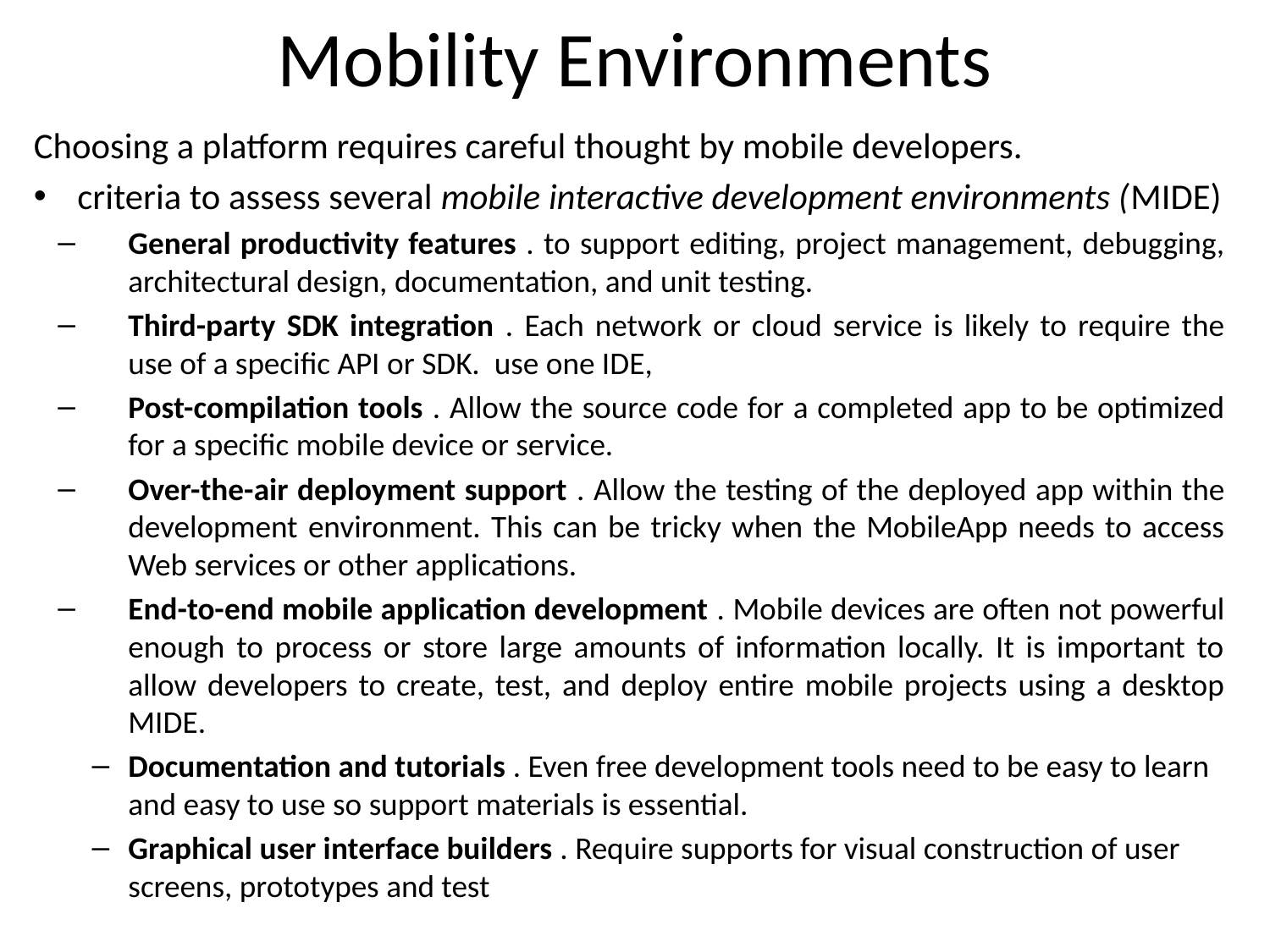

# Mobility Environments
Choosing a platform requires careful thought by mobile developers.
criteria to assess several mobile interactive development environments (MIDE)
General productivity features . to support editing, project management, debugging, architectural design, documentation, and unit testing.
Third-party SDK integration . Each network or cloud service is likely to require the use of a specific API or SDK.  use one IDE,
Post-compilation tools . Allow the source code for a completed app to be optimized for a specific mobile device or service.
Over-the-air deployment support . Allow the testing of the deployed app within the development environment. This can be tricky when the MobileApp needs to access Web services or other applications.
End-to-end mobile application development . Mobile devices are often not powerful enough to process or store large amounts of information locally. It is important to allow developers to create, test, and deploy entire mobile projects using a desktop MIDE.
Documentation and tutorials . Even free development tools need to be easy to learn and easy to use so support materials is essential.
Graphical user interface builders . Require supports for visual construction of user screens, prototypes and test